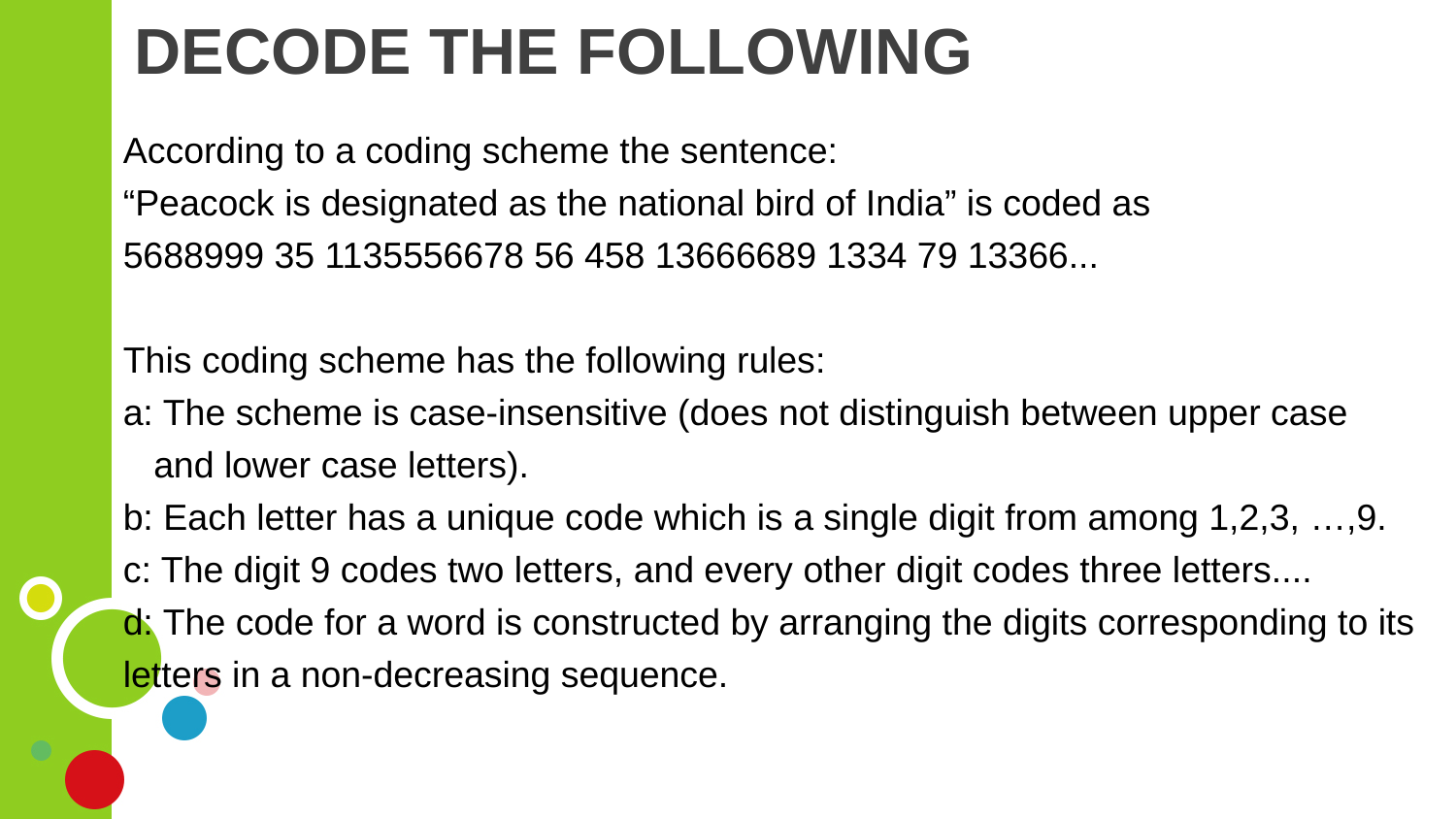

# DECODE THE FOLLOWING
According to a coding scheme the sentence:
“Peacock is designated as the national bird of India” is coded as
5688999 35 1135556678 56 458 13666689 1334 79 13366...

This coding scheme has the following rules:
a: The scheme is case-insensitive (does not distinguish between upper case
   and lower case letters).
b: Each letter has a unique code which is a single digit from among 1,2,3, …,9.
c: The digit 9 codes two letters, and every other digit codes three letters....
d: The code for a word is constructed by arranging the digits corresponding to its letters in a non-decreasing sequence.